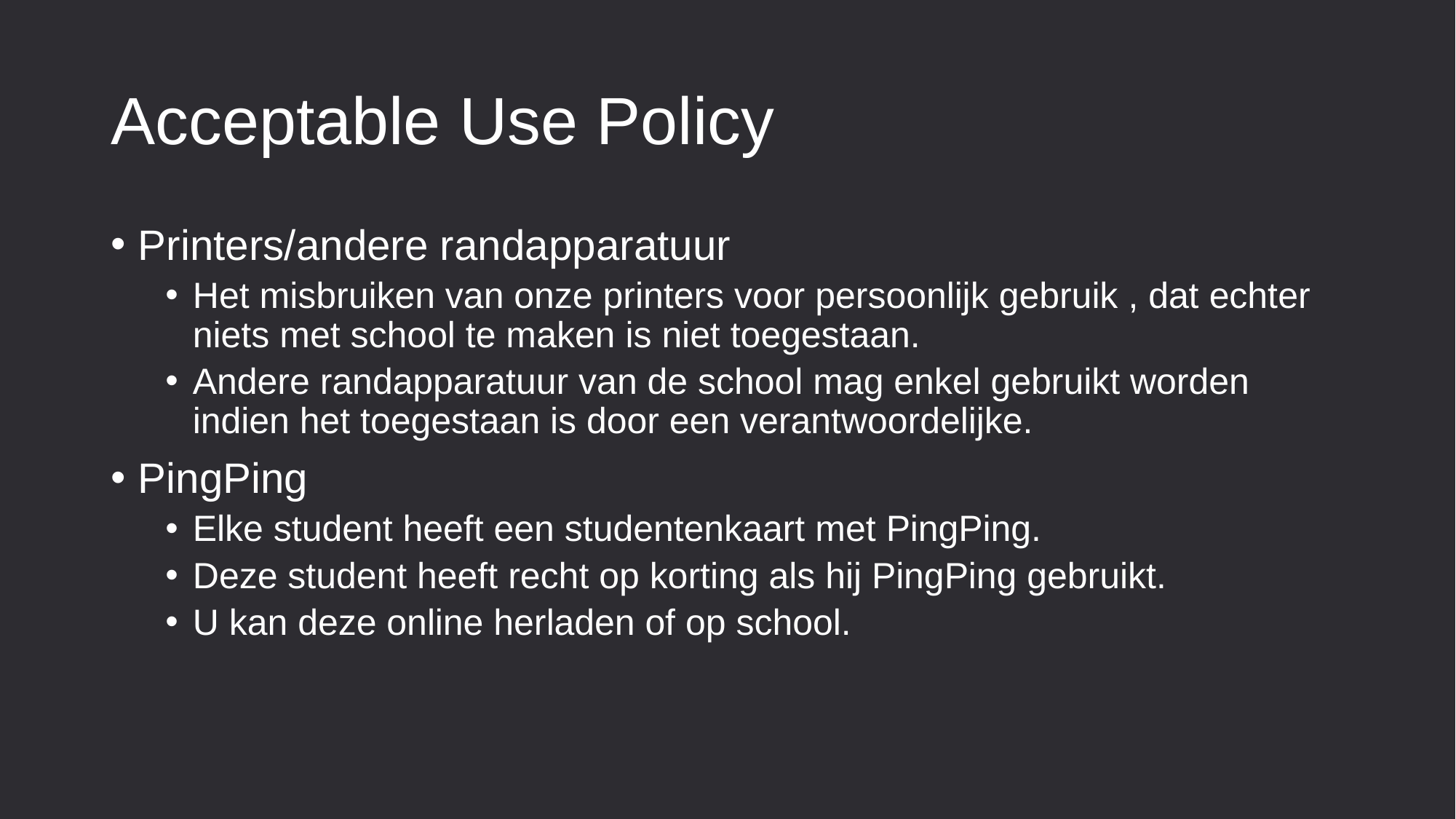

# Acceptable Use Policy
Printers/andere randapparatuur
Het misbruiken van onze printers voor persoonlijk gebruik , dat echter niets met school te maken is niet toegestaan.
Andere randapparatuur van de school mag enkel gebruikt worden indien het toegestaan is door een verantwoordelijke.
PingPing
Elke student heeft een studentenkaart met PingPing.
Deze student heeft recht op korting als hij PingPing gebruikt.
U kan deze online herladen of op school.